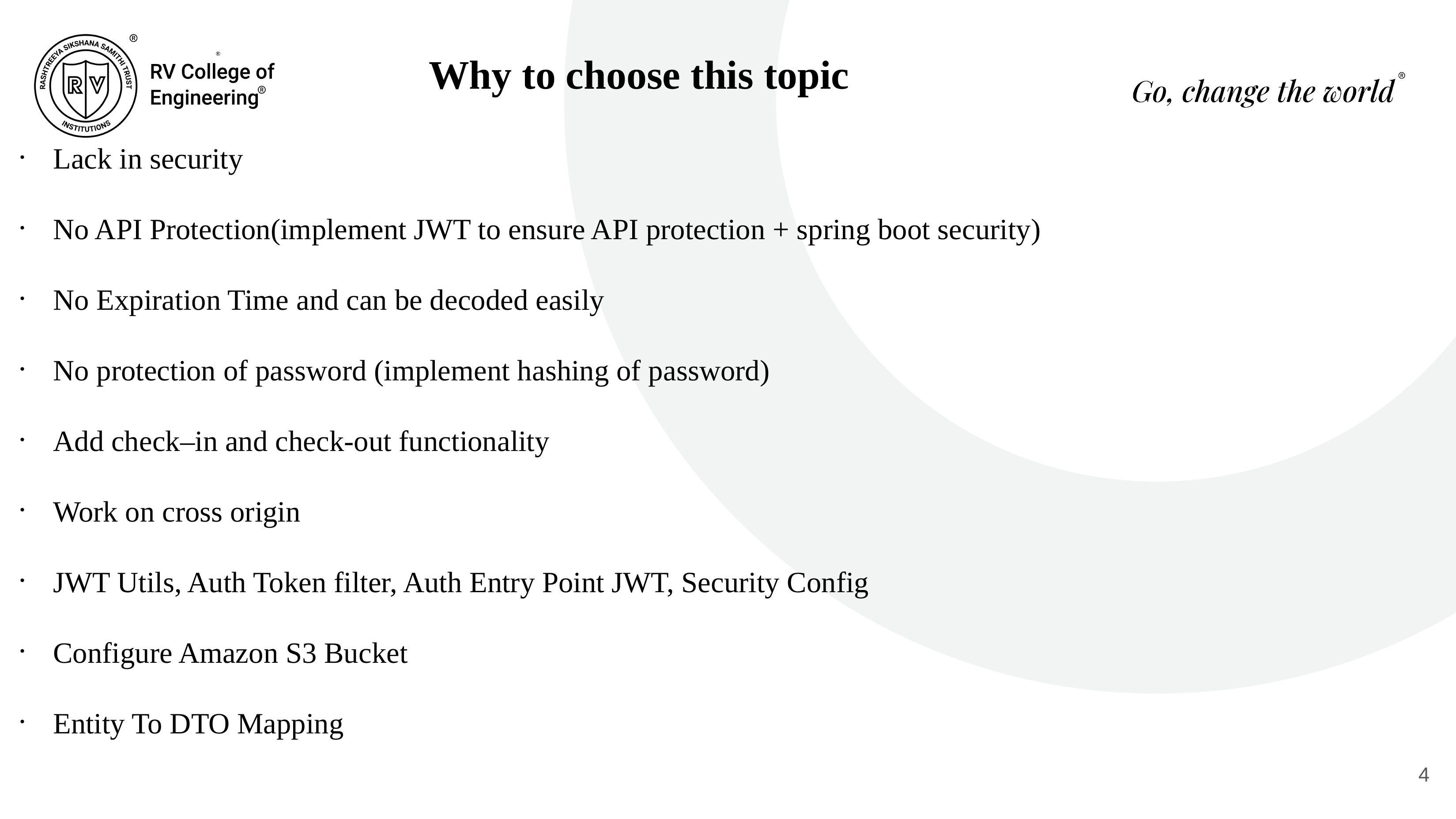

Why to choose this topic

Lack in security

No API Protection(implement JWT to ensure API protection + spring boot security)

No Expiration Time and can be decoded easily

No protection of password (implement hashing of password)

Add check–in and check-out functionality

Work on cross origin

JWT Utils, Auth Token filter, Auth Entry Point JWT, Security Config

Configure Amazon S3 Bucket

Entity To DTO Mapping
4